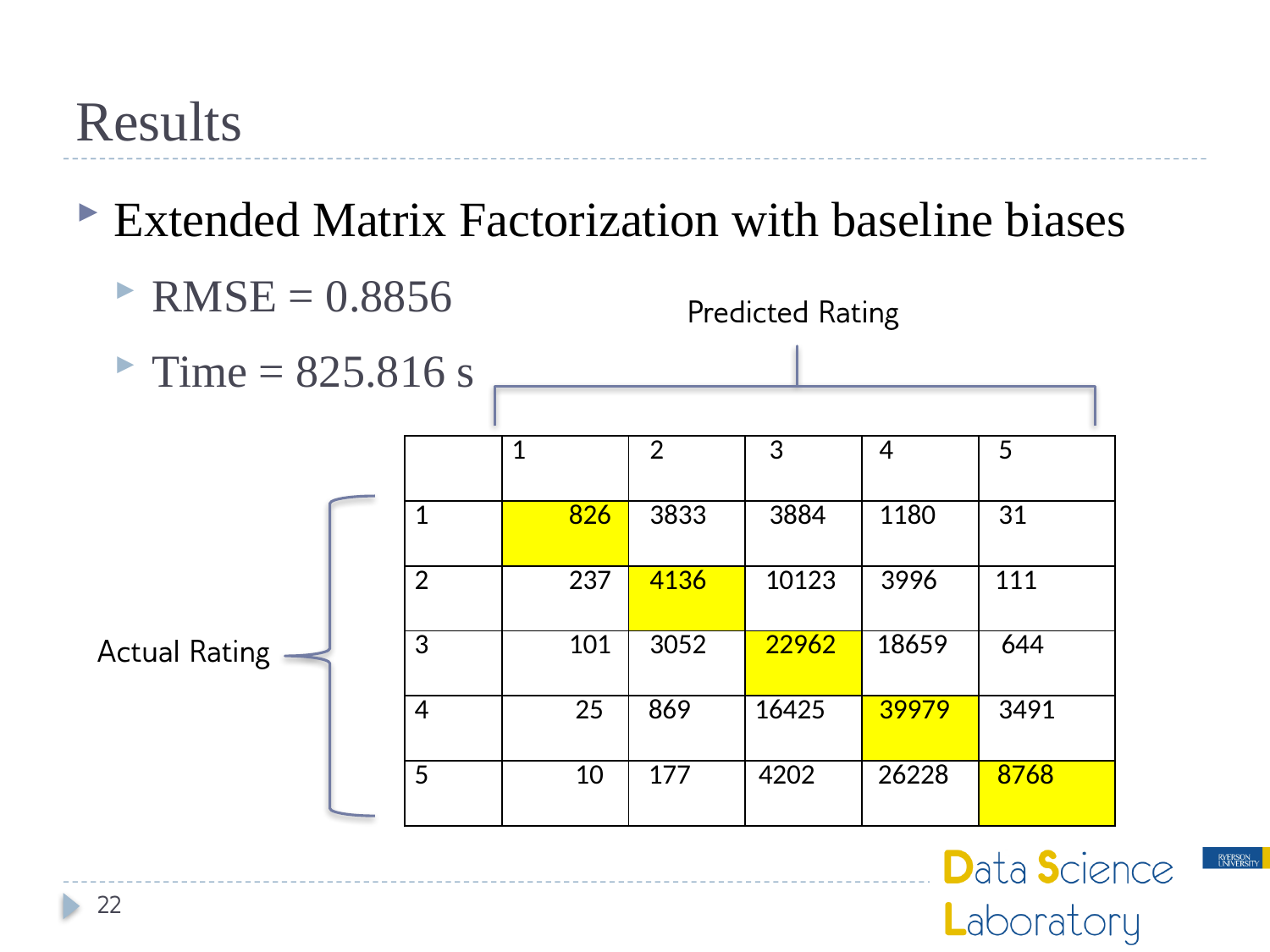

# Results

Extended Matrix Factorization with baseline biases
RMSE = 0.8856
Time = 825.816 s
Predicted Rating
|  | 1 | 2 | 3 | 4 | 5 |
| --- | --- | --- | --- | --- | --- |
| 1 | 826 | 3833 | 3884 | 1180 | 31 |
| 2 | 237 | 4136 | 10123 | 3996 | 111 |
| 3 | 101 | 3052 | 22962 | 18659 | 644 |
| 4 | 25 | 869 | 16425 | 39979 | 3491 |
| 5 | 10 | 177 | 4202 | 26228 | 8768 |

Actual Rating
22